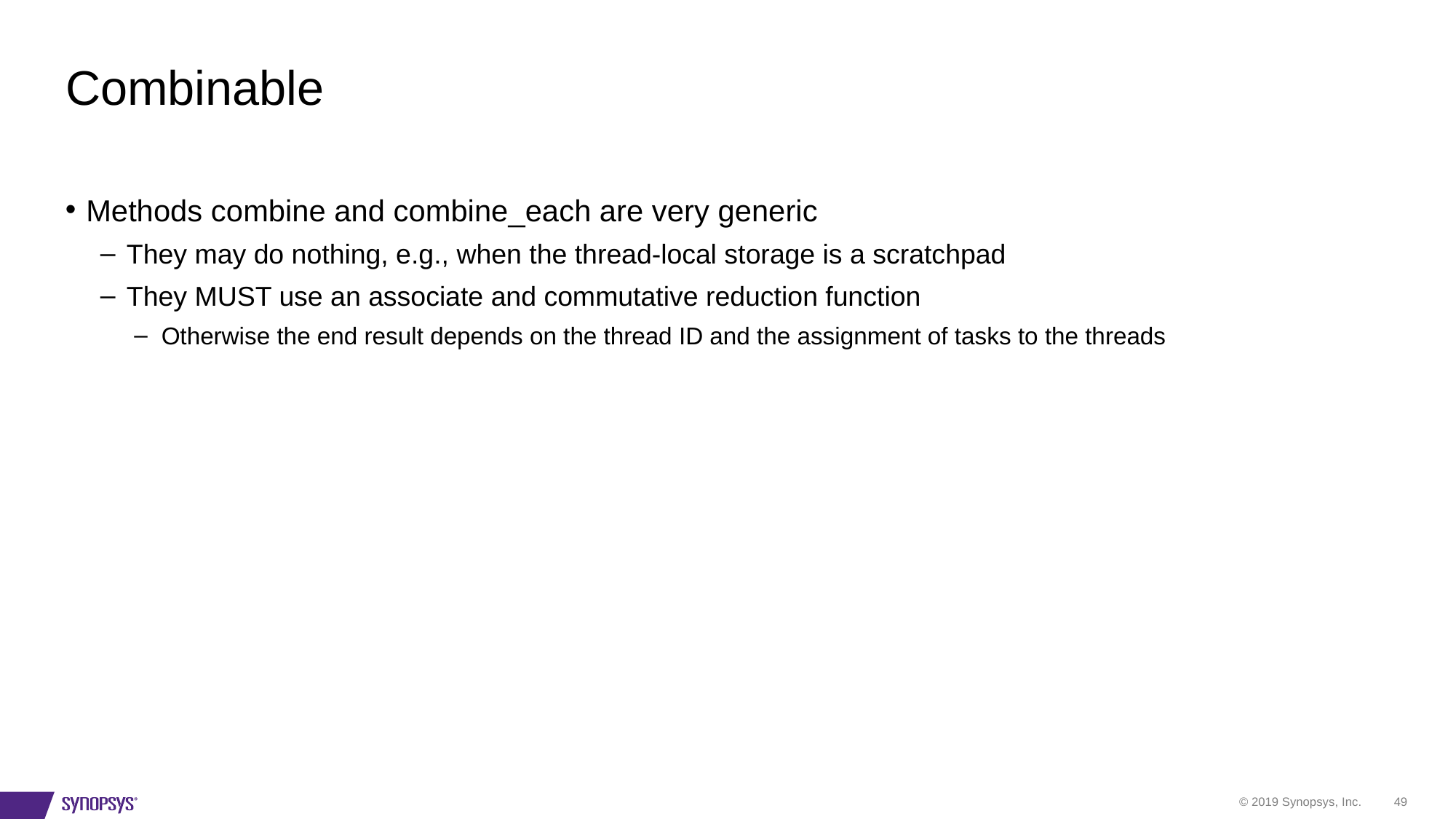

# Combinable
Methods combine and combine_each are very generic
They may do nothing, e.g., when the thread-local storage is a scratchpad
They MUST use an associate and commutative reduction function
Otherwise the end result depends on the thread ID and the assignment of tasks to the threads